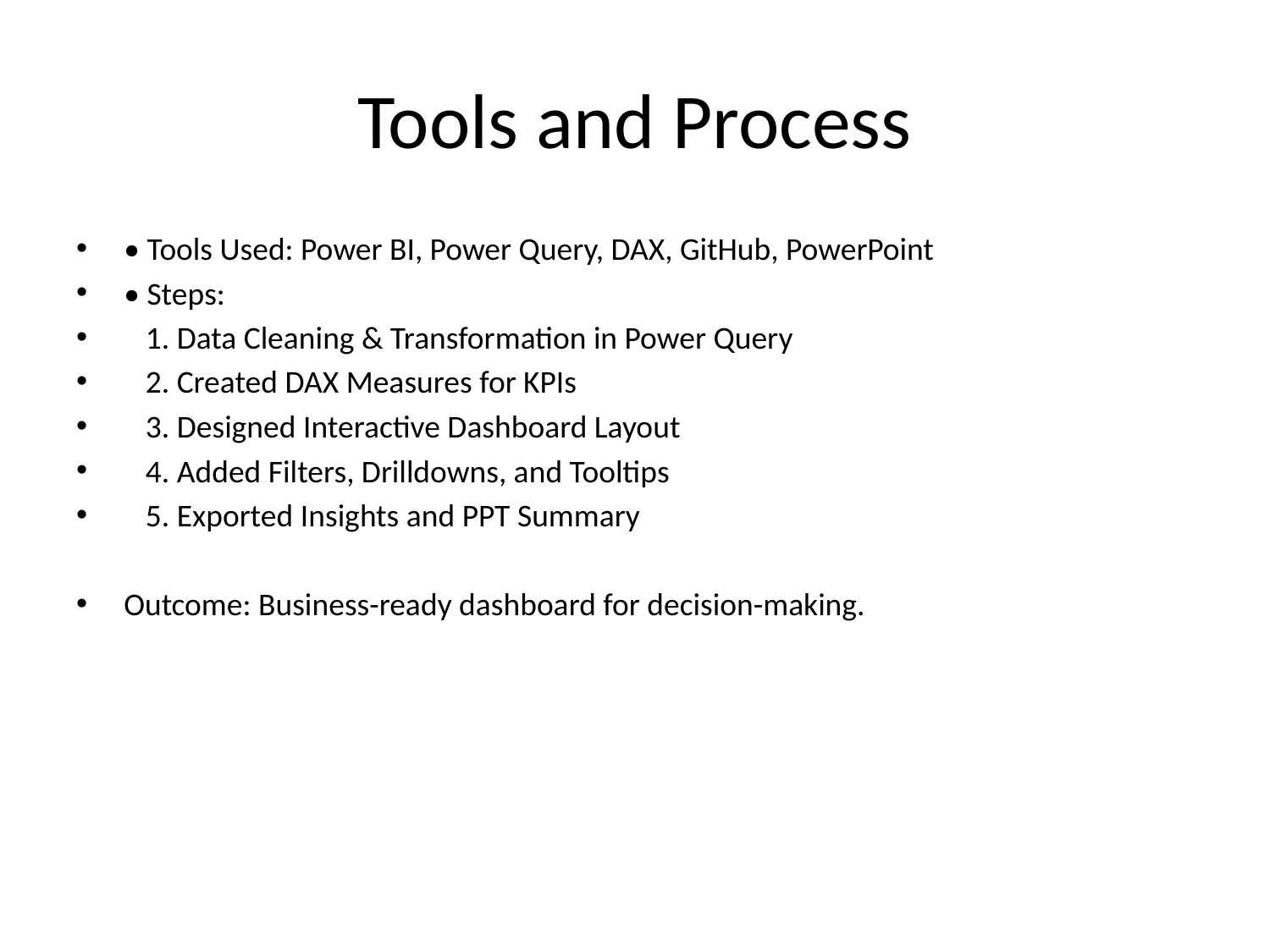

# Tools and Process
• Tools Used: Power BI, Power Query, DAX, GitHub, PowerPoint
• Steps:
   1. Data Cleaning & Transformation in Power Query
   2. Created DAX Measures for KPIs
   3. Designed Interactive Dashboard Layout
   4. Added Filters, Drilldowns, and Tooltips
   5. Exported Insights and PPT Summary

Outcome: Business-ready dashboard for decision-making.